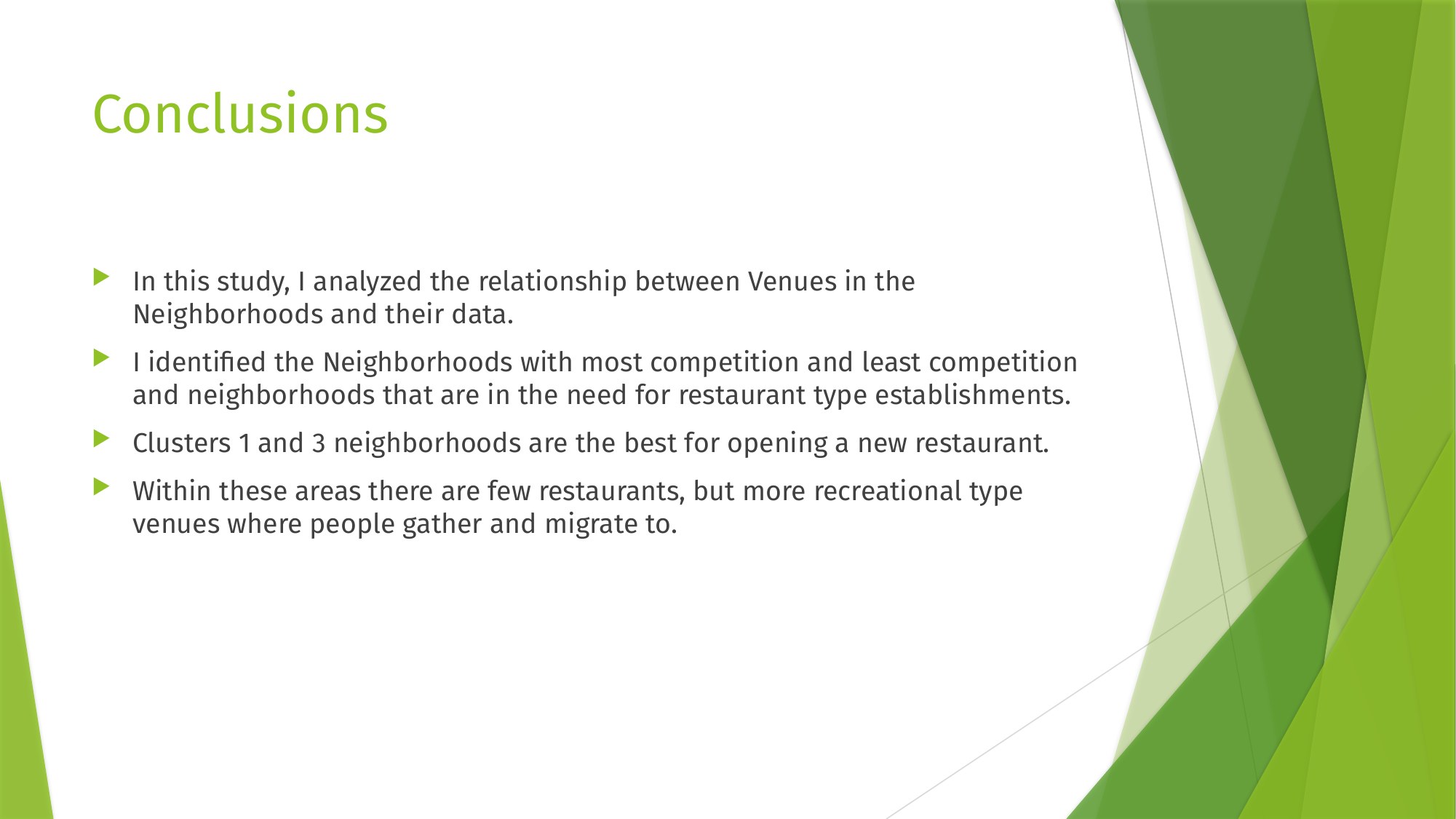

# Conclusions
In this study, I analyzed the relationship between Venues in the Neighborhoods and their data.
I identified the Neighborhoods with most competition and least competition and neighborhoods that are in the need for restaurant type establishments.
Clusters 1 and 3 neighborhoods are the best for opening a new restaurant.
Within these areas there are few restaurants, but more recreational type venues where people gather and migrate to.